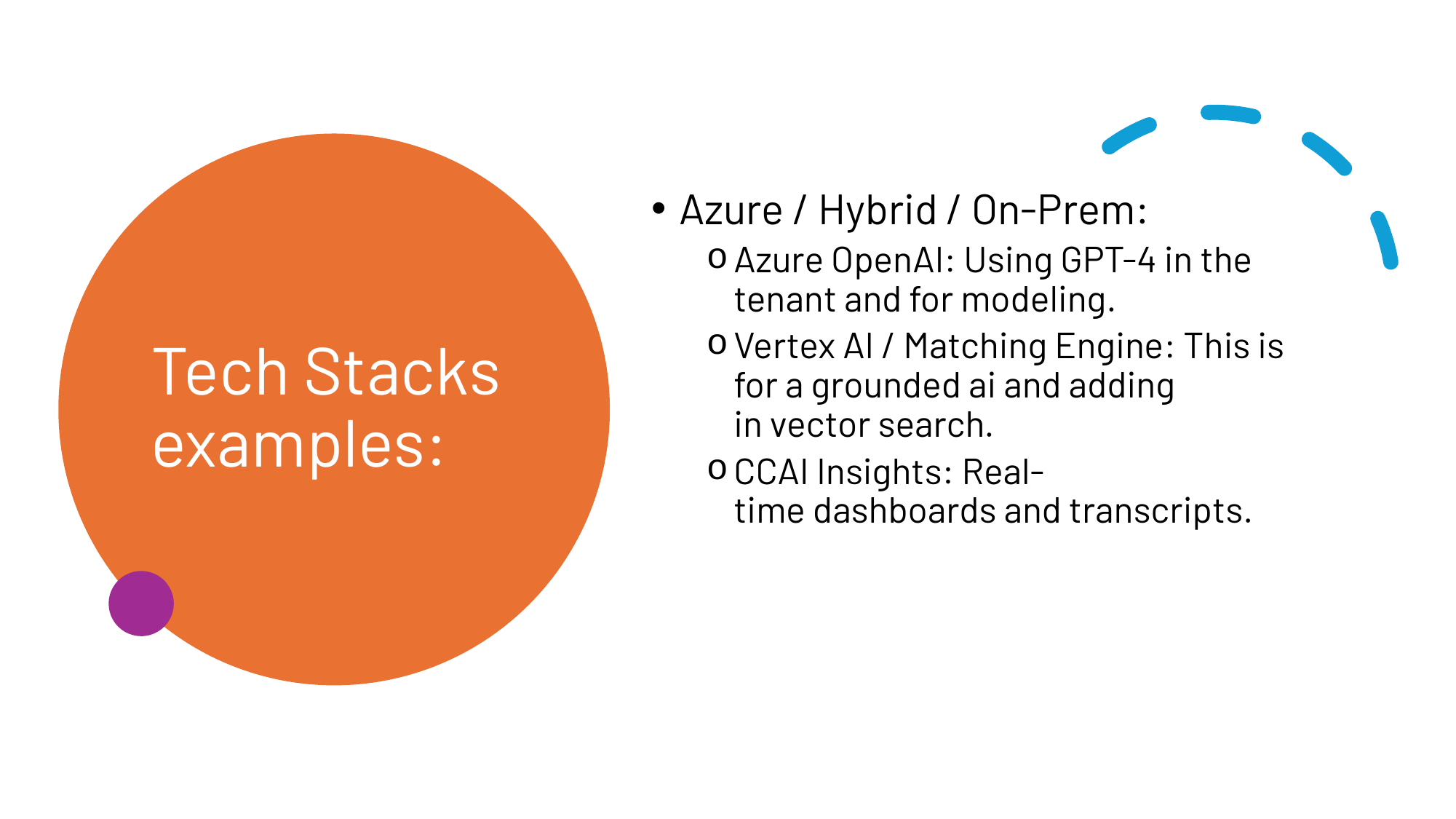

# Tech Stacks examples:
Azure / Hybrid / On-Prem:
Azure OpenAI: Using GPT-4 in the tenant and for modeling.
Vertex AI / Matching Engine: This is for a grounded ai and adding in vector search.
CCAI Insights: Real-time dashboards and transcripts.